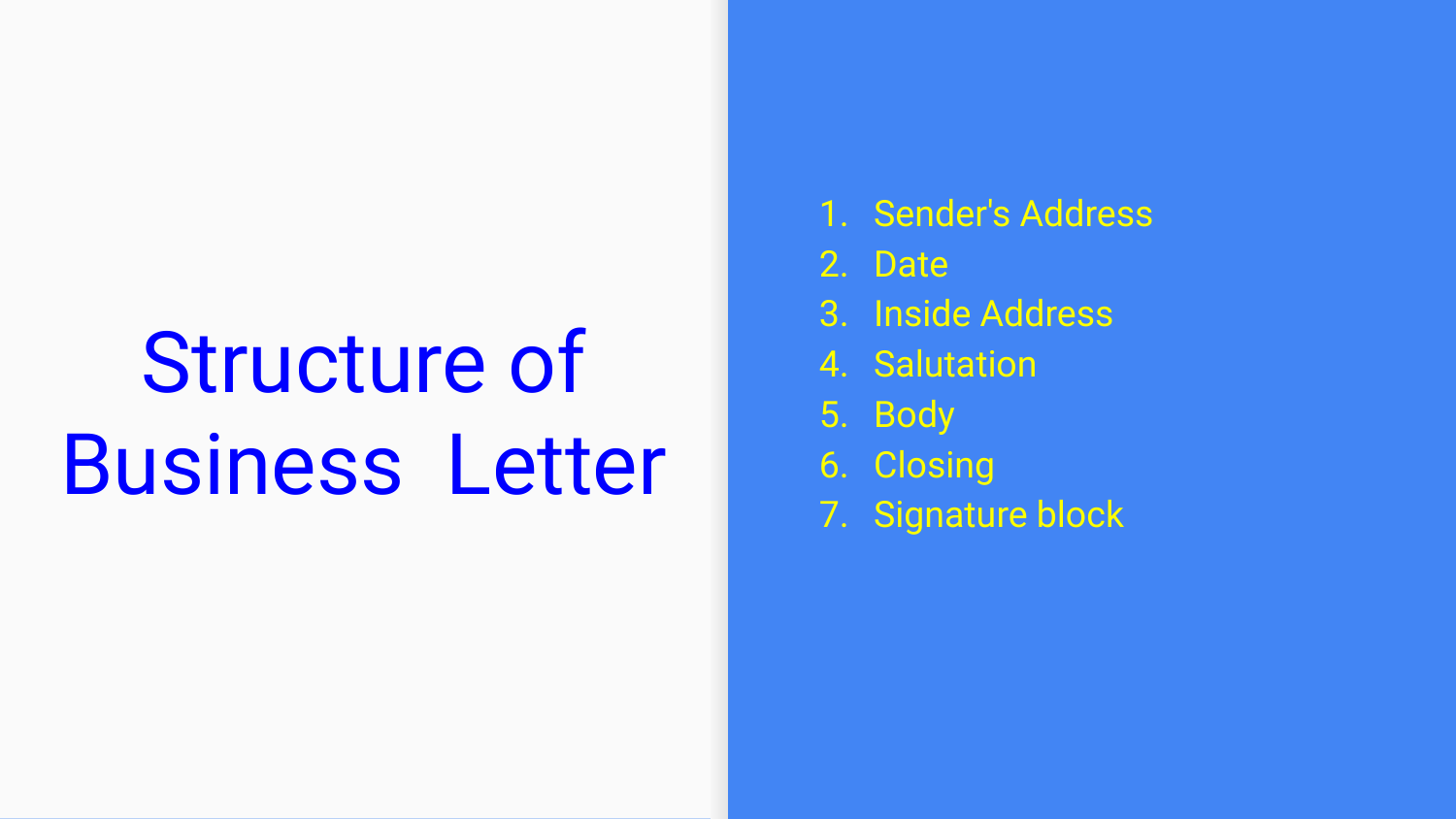

Sender's Address
Date
Inside Address
Salutation
Body
Closing
Signature block

# Structure of Business  Letter